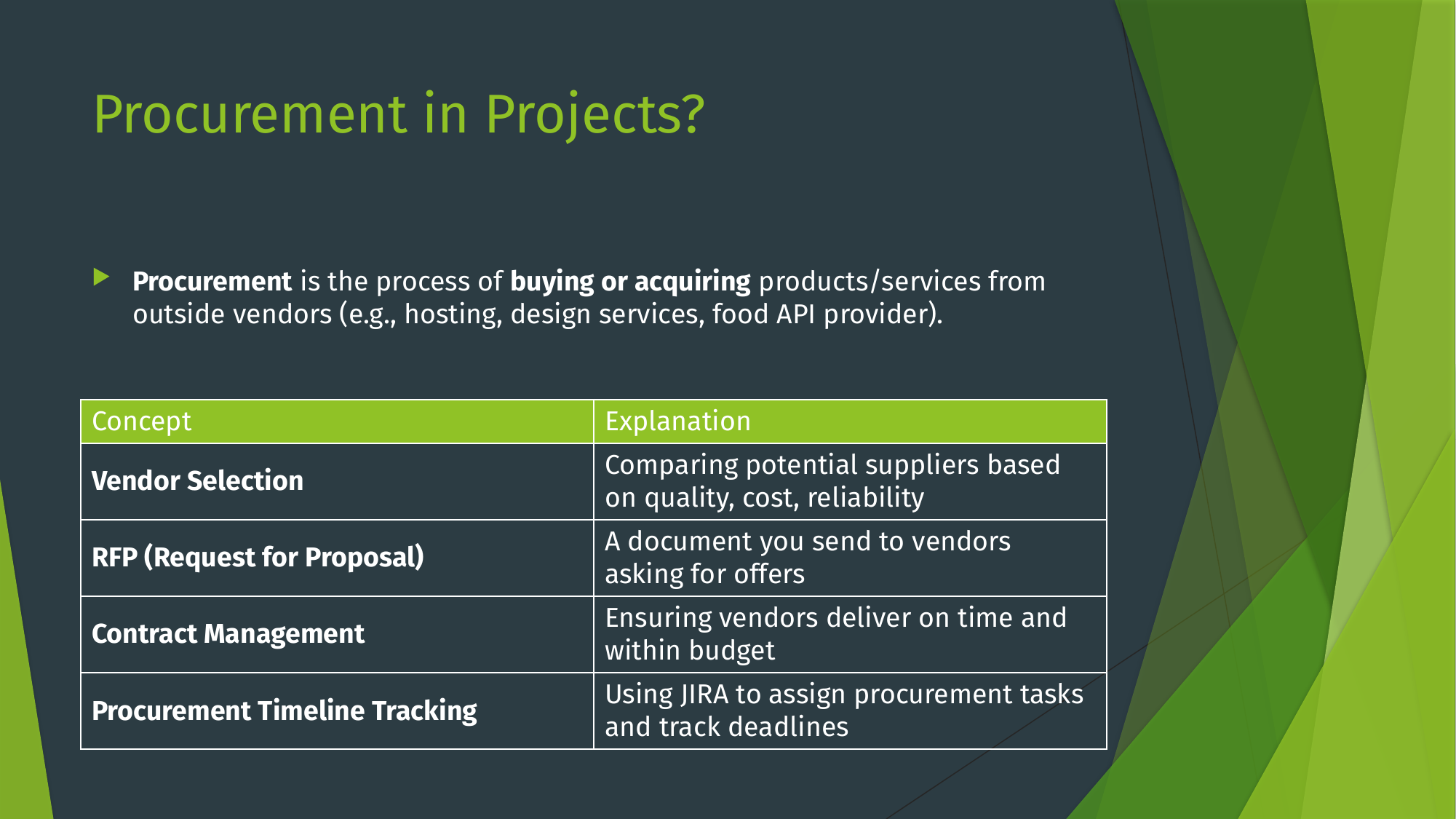

# Procurement in Projects?
Procurement is the process of buying or acquiring products/services from outside vendors (e.g., hosting, design services, food API provider).
| Concept | Explanation |
| --- | --- |
| Vendor Selection | Comparing potential suppliers based on quality, cost, reliability |
| RFP (Request for Proposal) | A document you send to vendors asking for offers |
| Contract Management | Ensuring vendors deliver on time and within budget |
| Procurement Timeline Tracking | Using JIRA to assign procurement tasks and track deadlines |